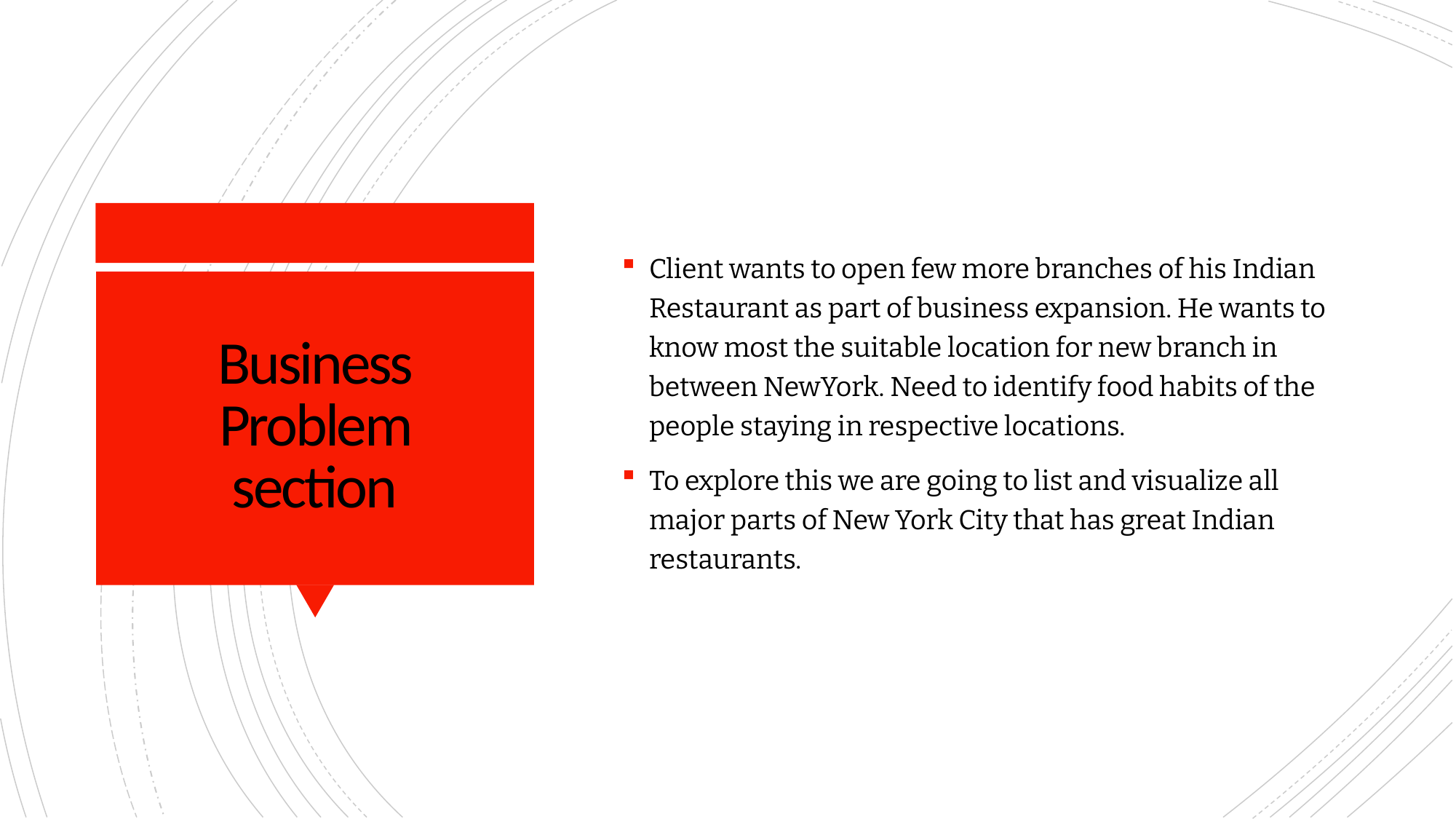

Client wants to open few more branches of his Indian Restaurant as part of business expansion. He wants to know most the suitable location for new branch in between NewYork. Need to identify food habits of the people staying in respective locations.
To explore this we are going to list and visualize all major parts of New York City that has great Indian restaurants.
# Business Problem section